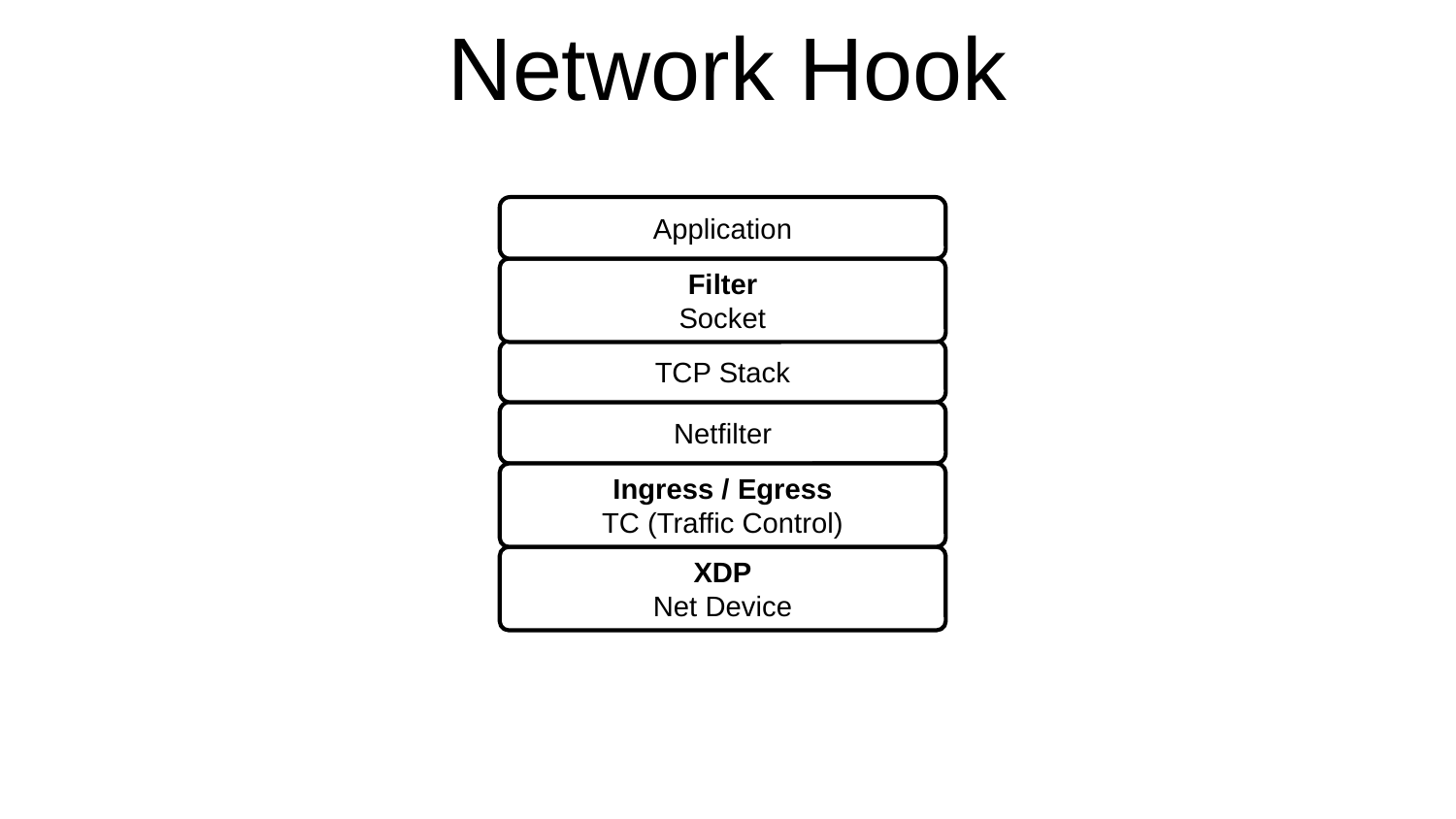

# Network Hook
Application
Filter
Socket
TCP Stack
Netfilter
Ingress / Egress
TC (Traffic Control)
XDP
Net Device